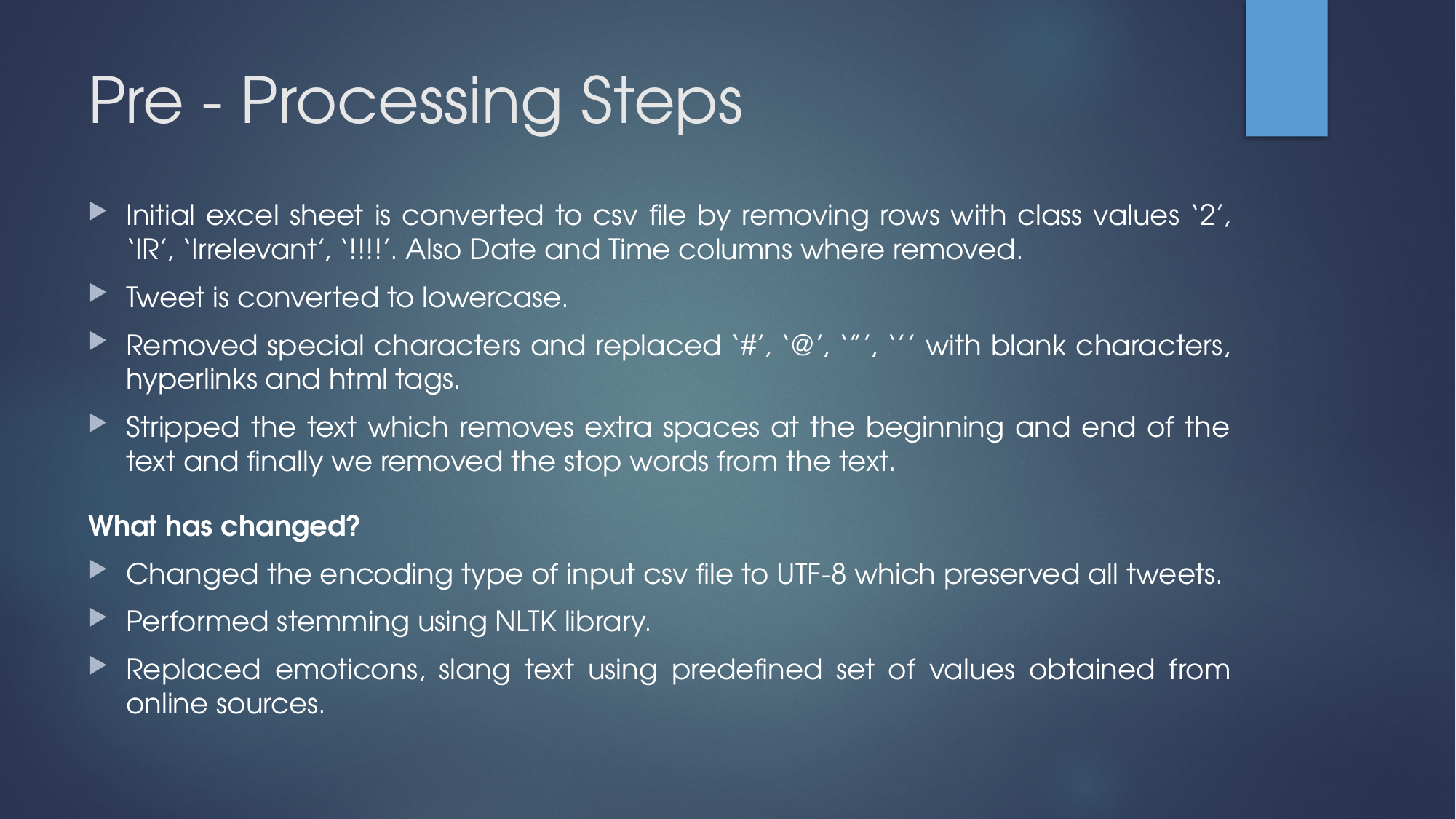

# Pre - Processing Steps
Initial excel sheet is converted to csv file by removing rows with class values ‘2’, ‘IR’, ‘Irrelevant’, ‘!!!!’. Also Date and Time columns where removed.
Tweet is converted to lowercase.
Removed special characters and replaced ‘#’, ‘@’, ‘”’, ‘’’ with blank characters, hyperlinks and html tags.
Stripped the text which removes extra spaces at the beginning and end of the text and finally we removed the stop words from the text.
What has changed?
Changed the encoding type of input csv file to UTF-8 which preserved all tweets.
Performed stemming using NLTK library.
Replaced emoticons, slang text using predefined set of values obtained from online sources.